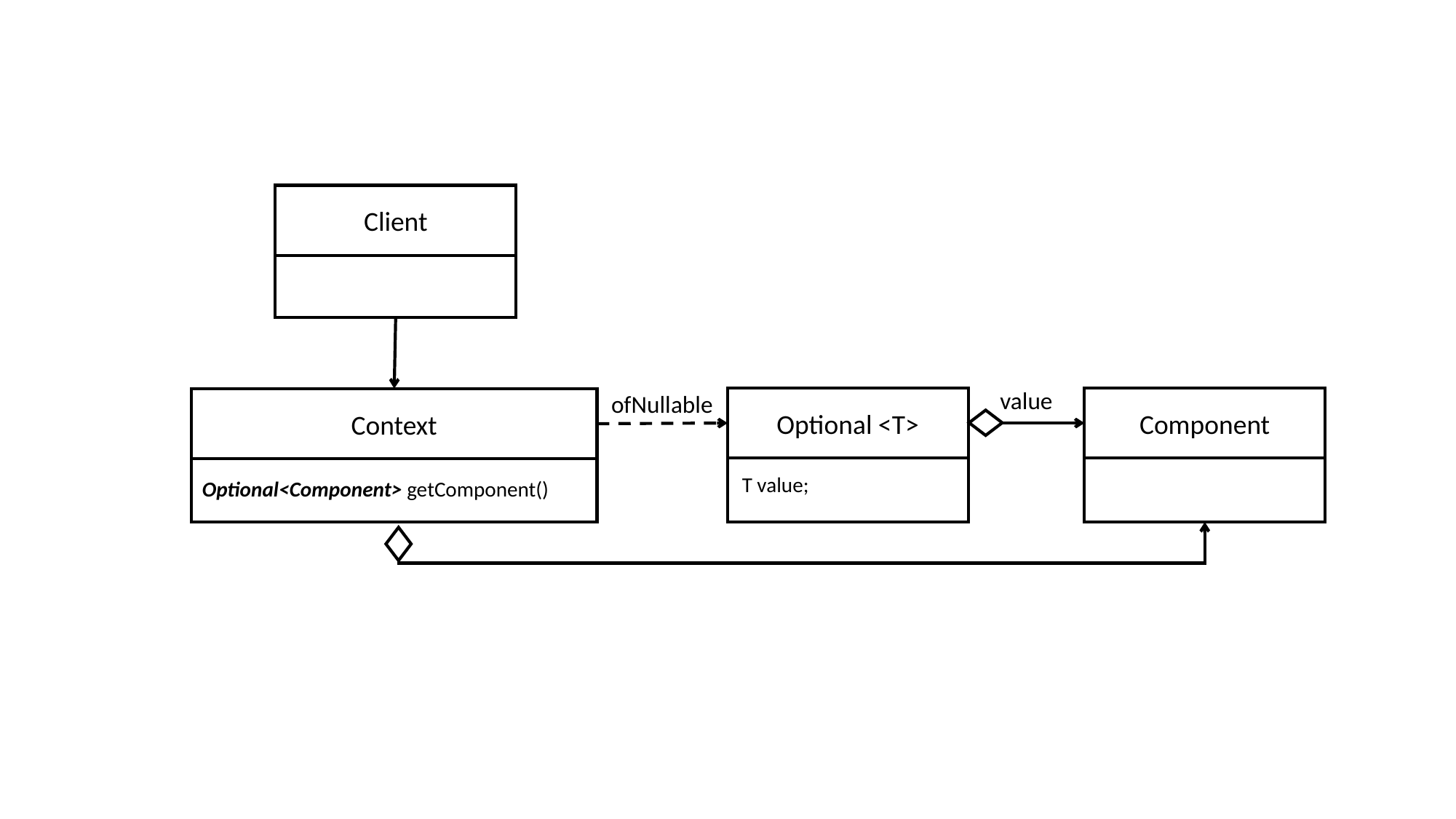

Client
value
ofNullable

Optional <T>

Component

Context
Optional<Component> getComponent()

T value;